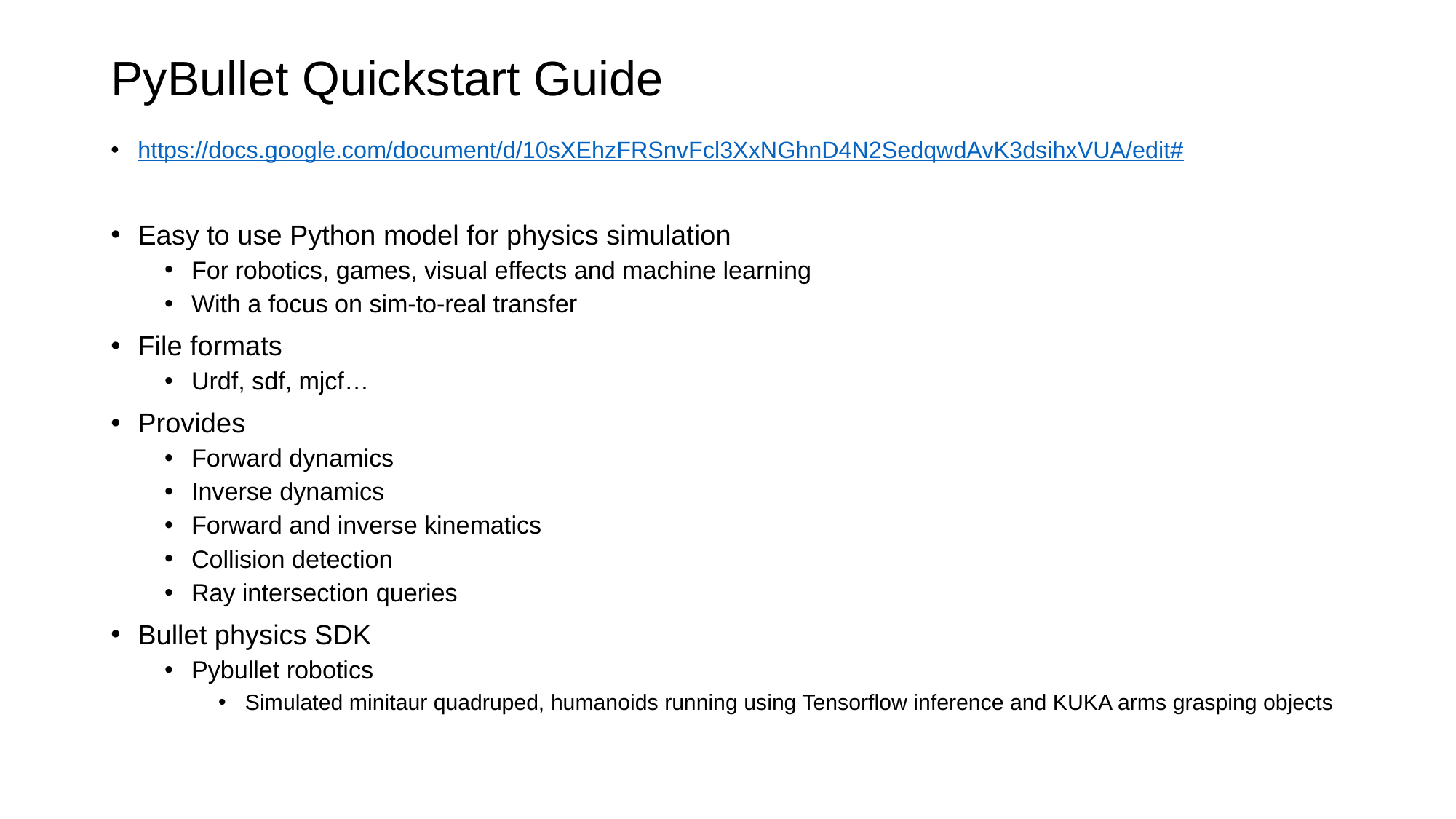

# PyBullet Quickstart Guide
https://docs.google.com/document/d/10sXEhzFRSnvFcl3XxNGhnD4N2SedqwdAvK3dsihxVUA/edit#

Easy to use Python model for physics simulation
For robotics, games, visual effects and machine learning
With a focus on sim-to-real transfer
File formats
Urdf, sdf, mjcf…
Provides
Forward dynamics
Inverse dynamics
Forward and inverse kinematics
Collision detection
Ray intersection queries
Bullet physics SDK
Pybullet robotics
Simulated minitaur quadruped, humanoids running using Tensorflow inference and KUKA arms grasping objects